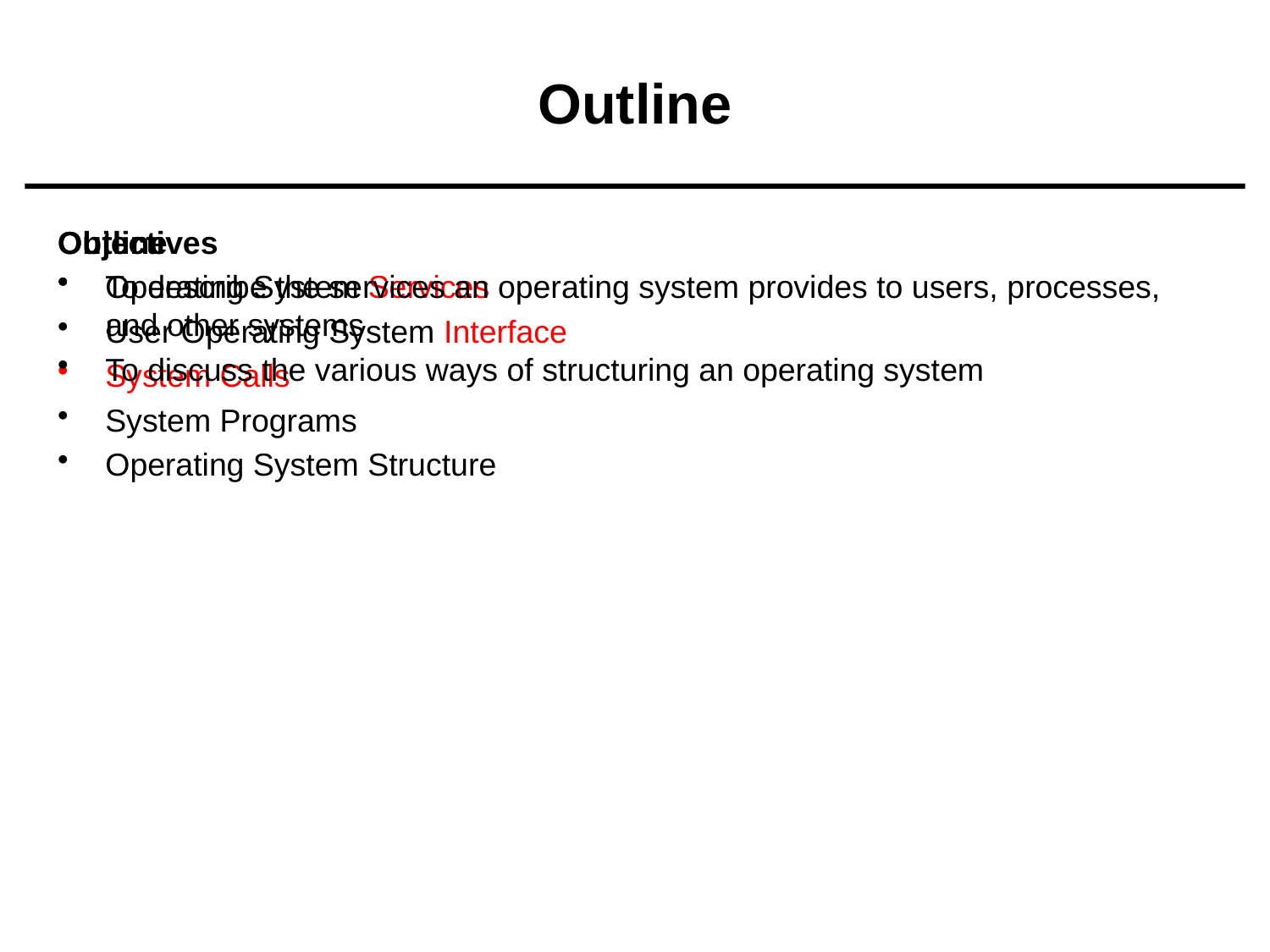

# Outline
Outline
Operating System Services
User Operating System Interface
System Calls
System Programs
Operating System Structure

Objectives
To describe the services an operating system provides to users, processes, and other systems
To discuss the various ways of structuring an operating system

2